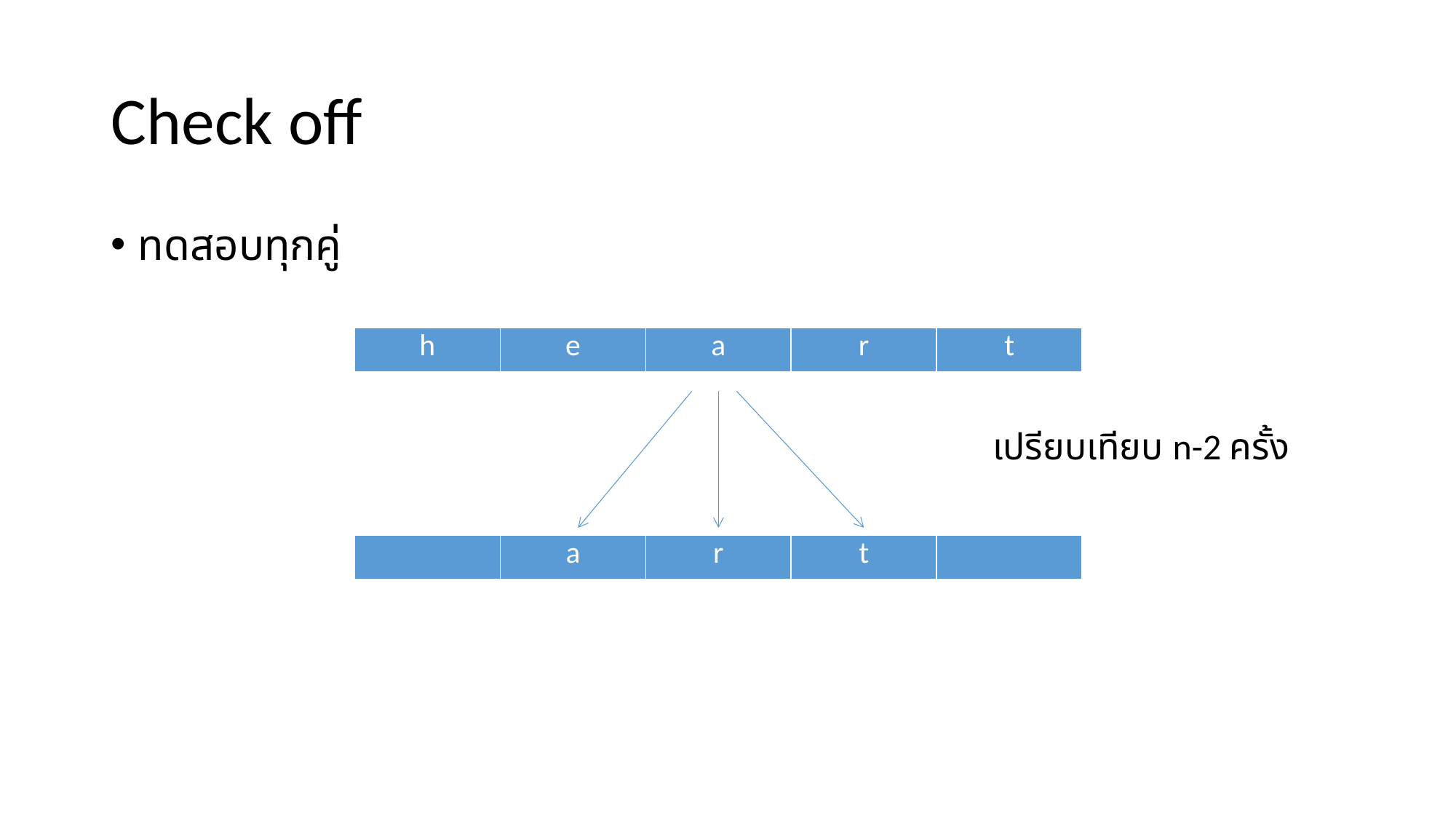

# Check off
ทดสอบทุกคู่
| h | e | a | r | t |
| --- | --- | --- | --- | --- |
เปรียบเทียบ n-2 ครั้ง
|  | a | r | t |  |
| --- | --- | --- | --- | --- |